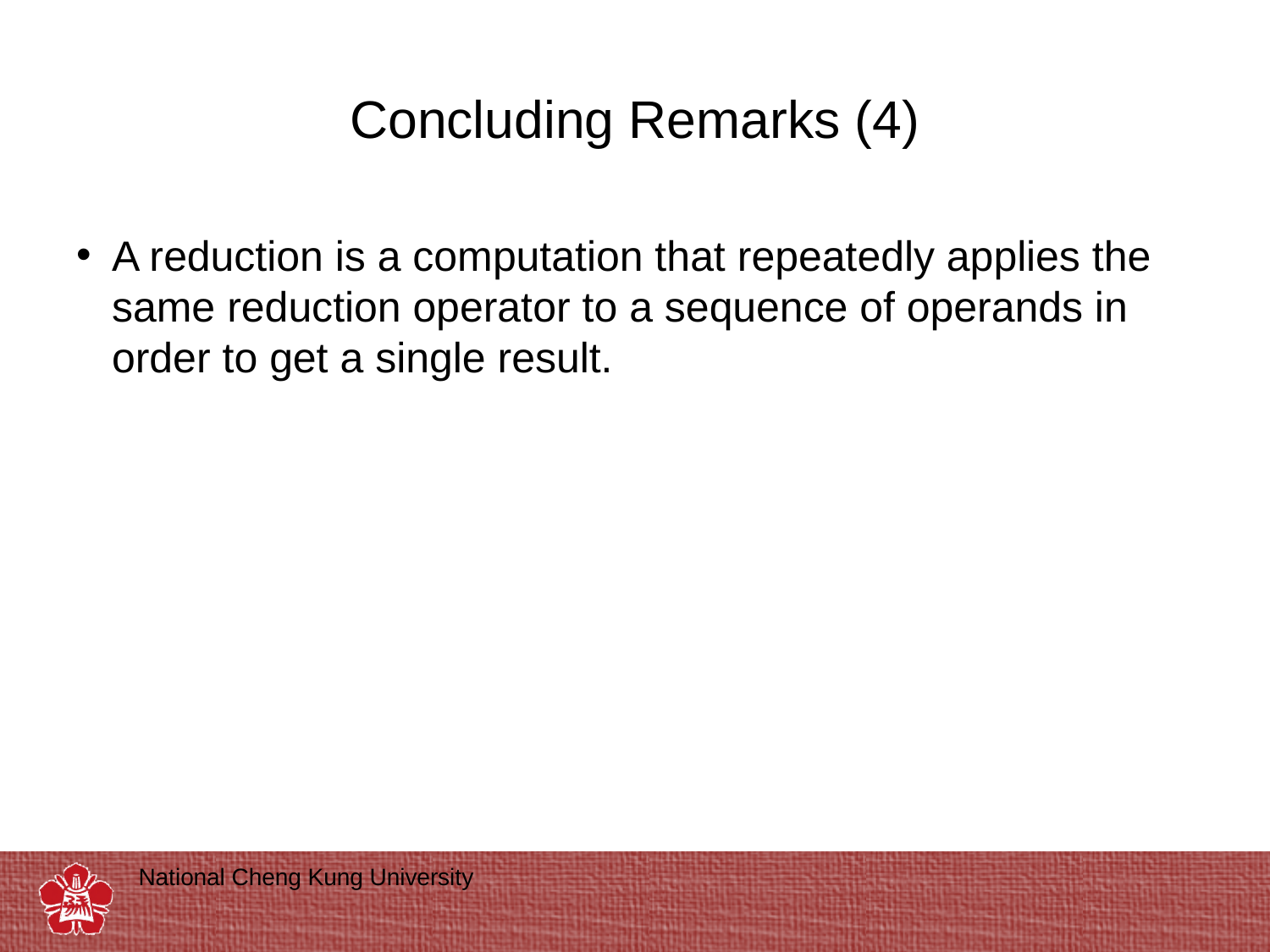

# Concluding Remarks (4)
A reduction is a computation that repeatedly applies the same reduction operator to a sequence of operands in order to get a single result.